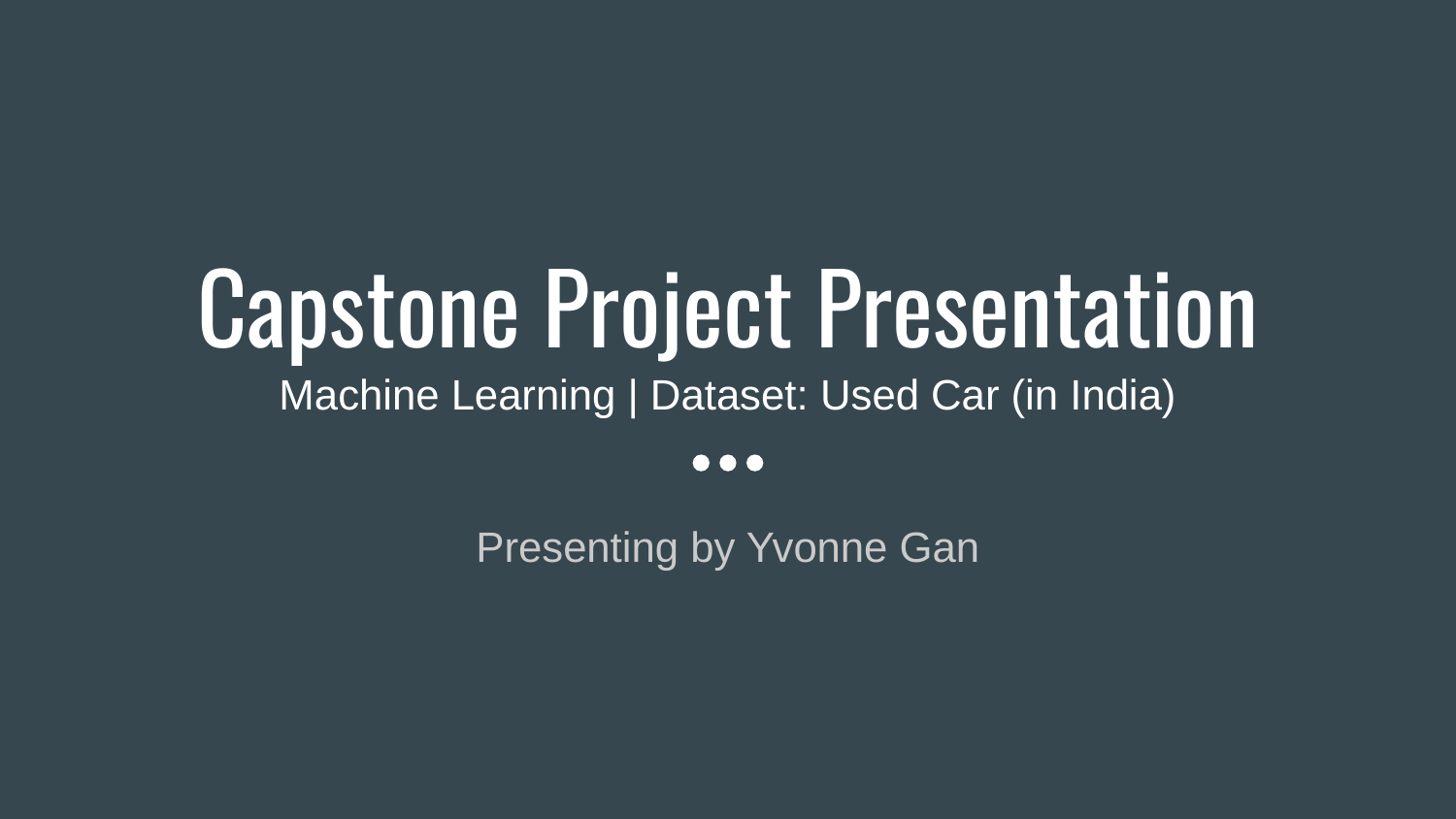

# Capstone Project Presentation
Machine Learning | Dataset: Used Car (in India)
Presenting by Yvonne Gan